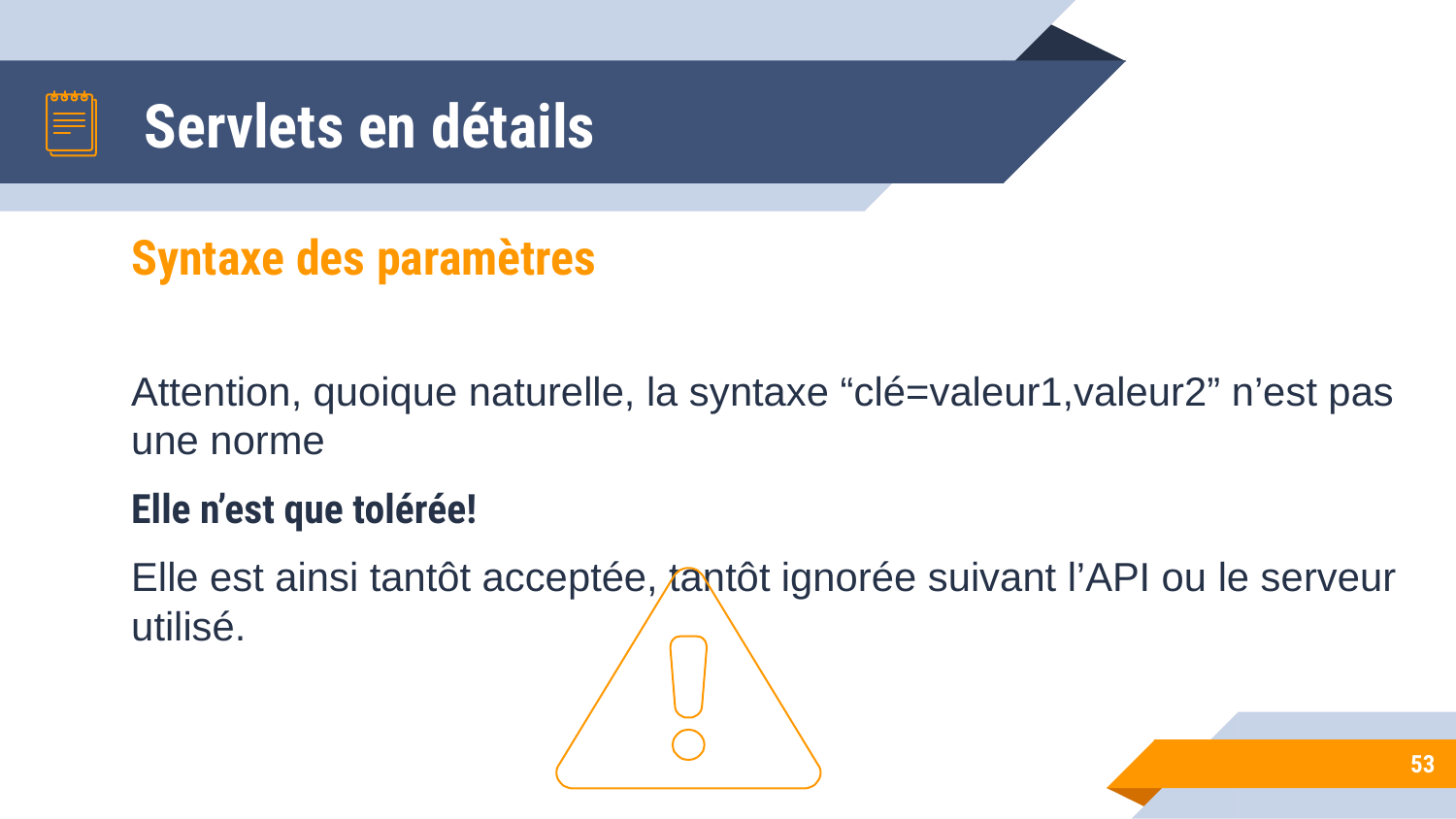

# Servlets en détails

Syntaxe des paramètres

Attention, quoique naturelle, la syntaxe “clé=valeur1,valeur2” n’est pas une norme
Elle n’est que tolérée!
Elle est ainsi tantôt acceptée, tantôt ignorée suivant l’API ou le serveur utilisé.

53